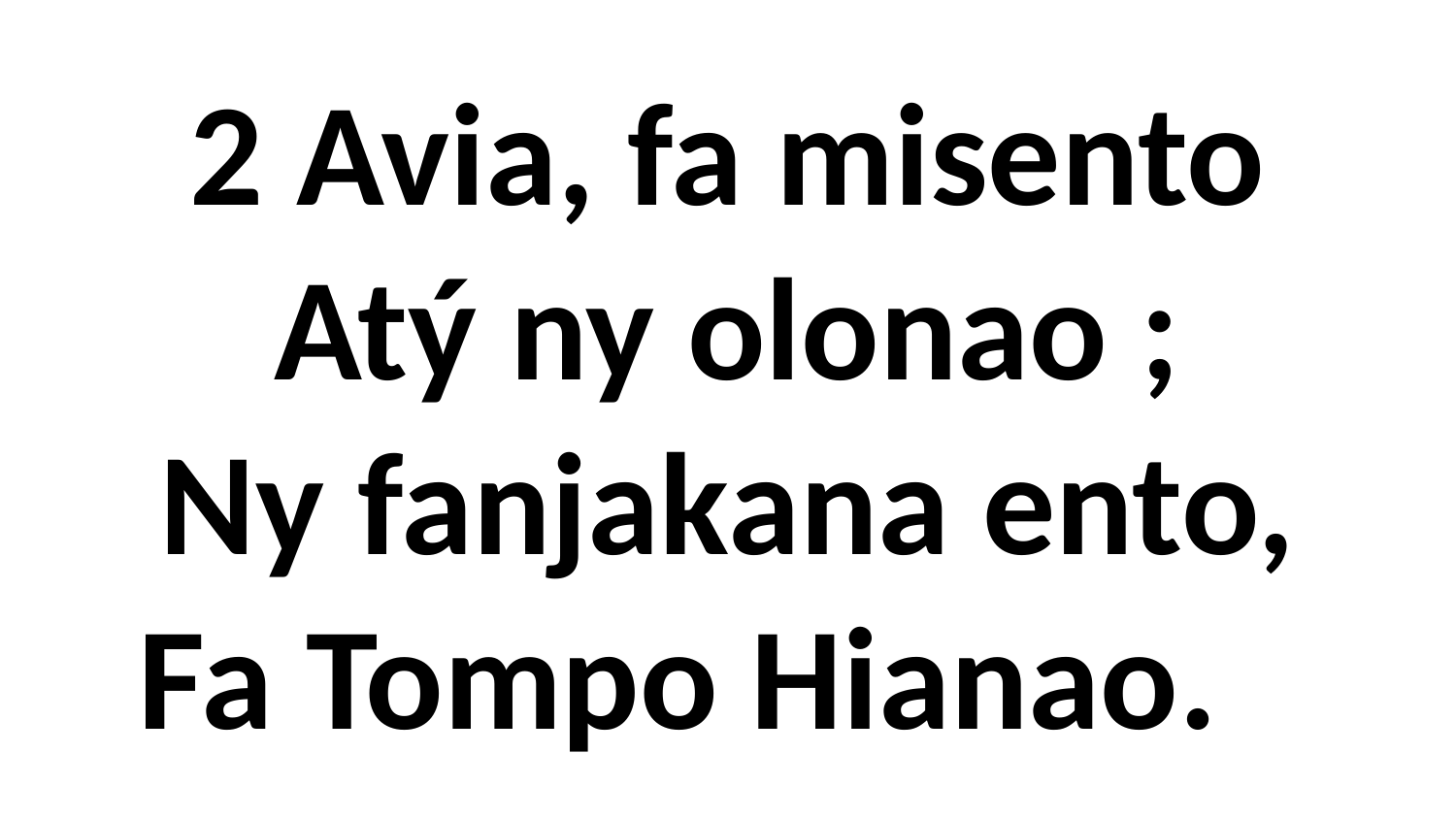

# 2 Avia, fa misento Atý ny olonao ; Ny fanjakana ento, Fa Tompo Hianao.